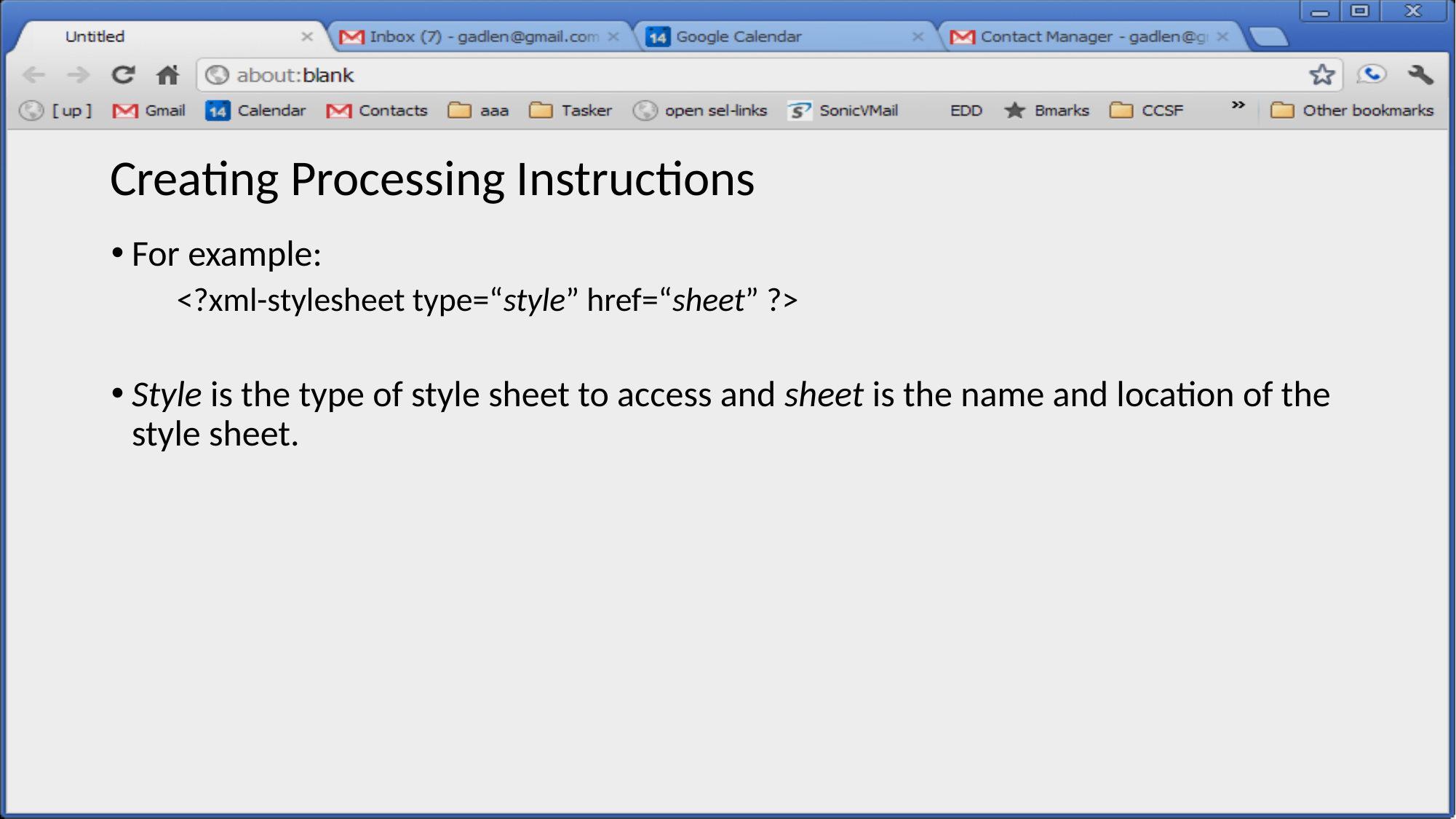

# Creating Processing Instructions
For example:
   <?xml-stylesheet type=“style” href=“sheet” ?>

Style is the type of style sheet to access and sheet is the name and location of the style sheet.